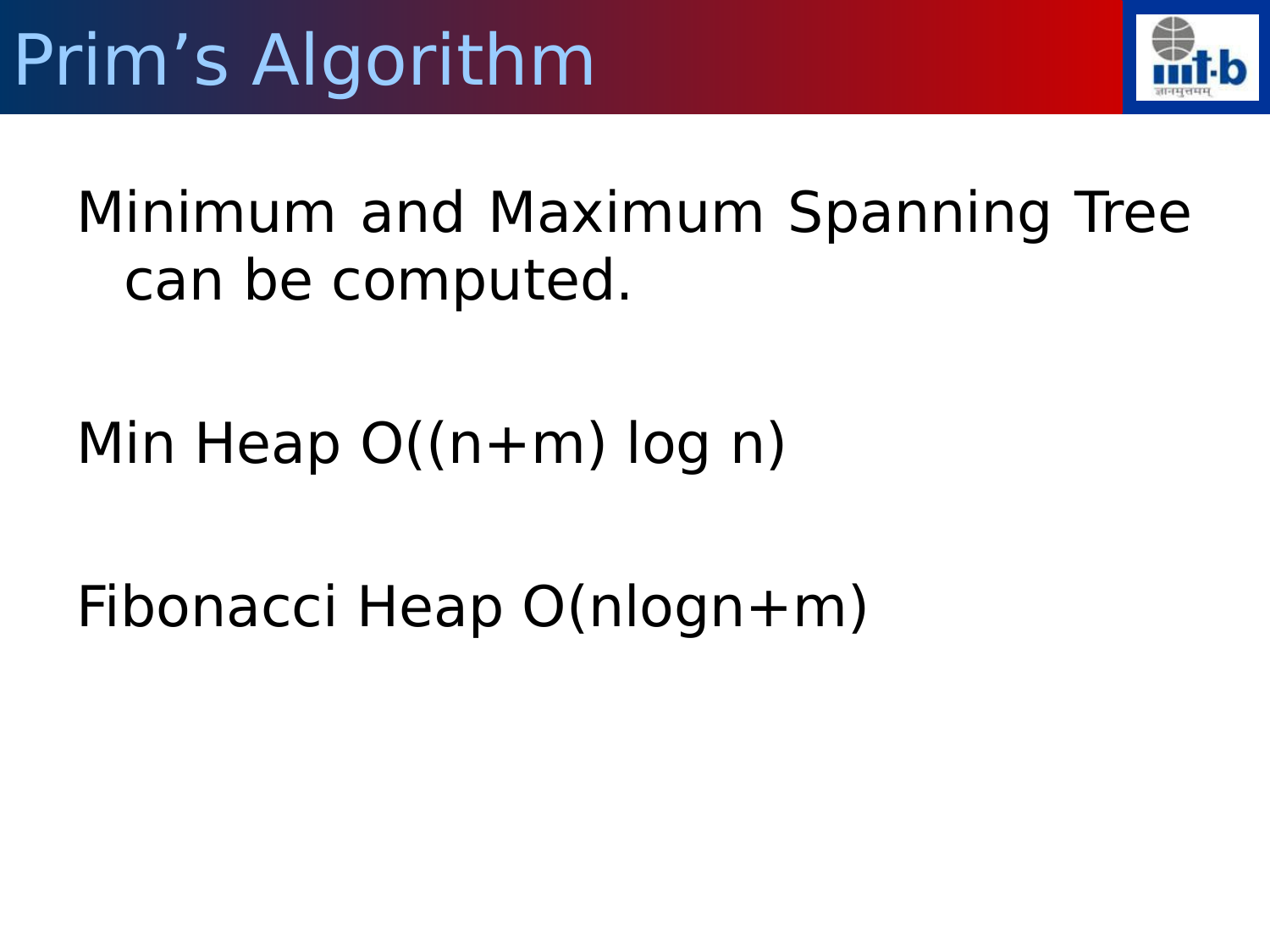

Prim’s Algorithm
Minimum and Maximum Spanning Tree can be computed.

Min Heap O((n+m) log n)

Fibonacci Heap O(nlogn+m)